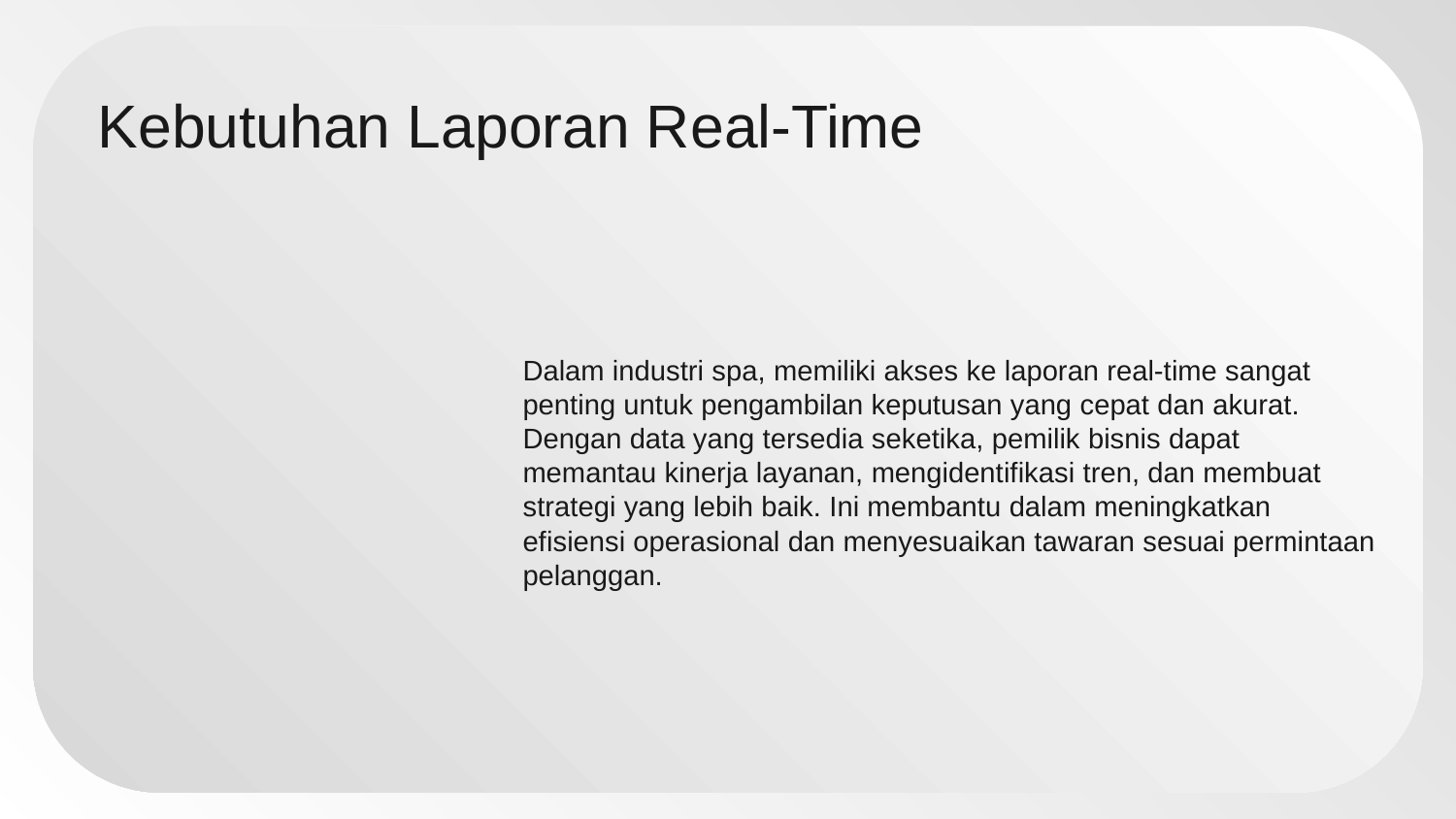

# Kebutuhan Laporan Real-Time
Dalam industri spa, memiliki akses ke laporan real-time sangat penting untuk pengambilan keputusan yang cepat dan akurat. Dengan data yang tersedia seketika, pemilik bisnis dapat memantau kinerja layanan, mengidentifikasi tren, dan membuat strategi yang lebih baik. Ini membantu dalam meningkatkan efisiensi operasional dan menyesuaikan tawaran sesuai permintaan pelanggan.